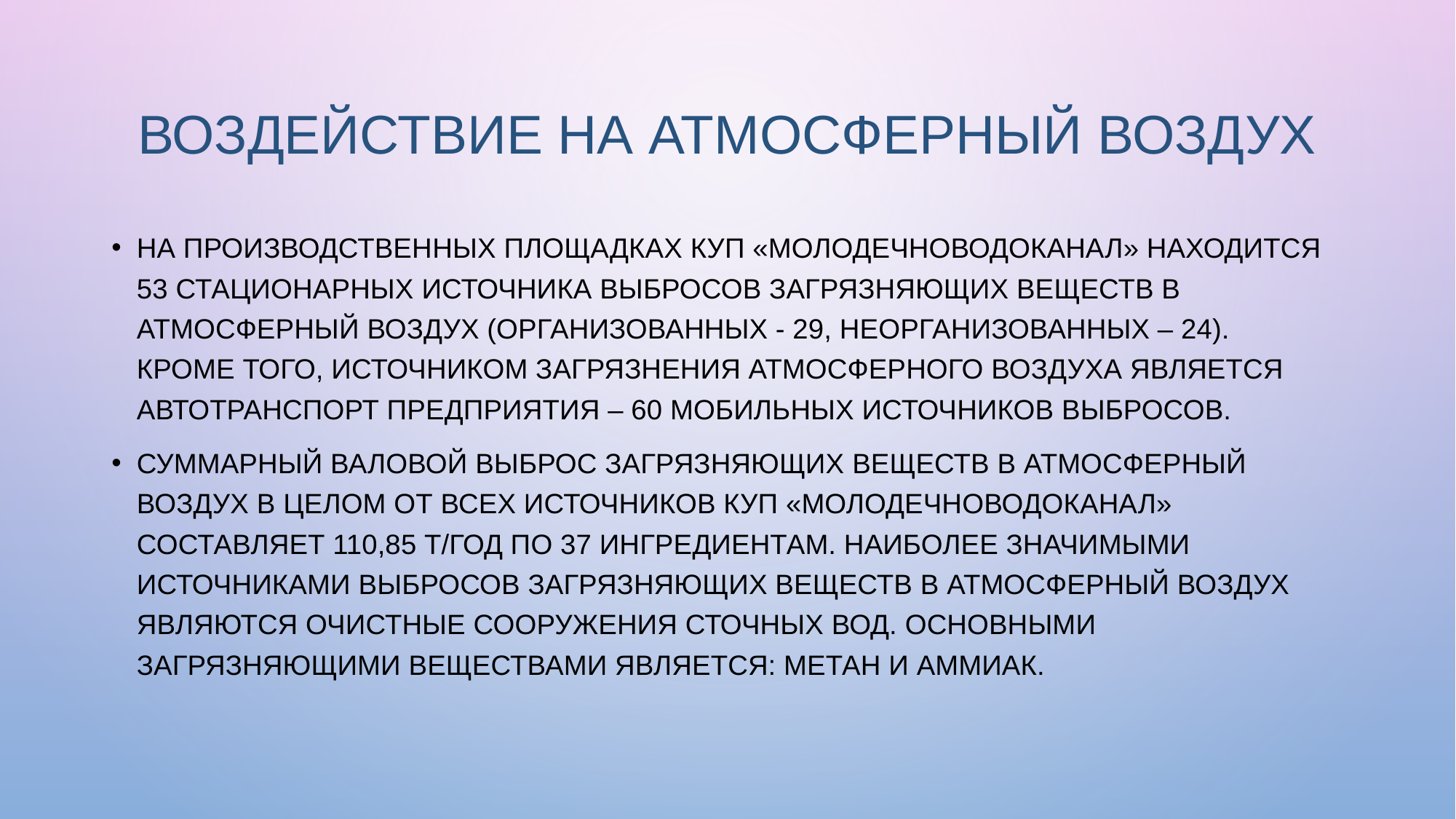

# Воздействие на атмосферный воздух
На производствен­ных площадках КУП «Молодечноводоканал» находится 53 стационарных источника выбросов загрязняющих веществ в атмосферный воздух (организованных - 29, неорганизованных – 24). Кроме того, источником загрязнения атмосферного воздуха является автотранспорт предприятия – 60 мобильных источников выбросов.
Суммарный валовой выброс загрязняющих веществ в атмосферный воздух в целом от всех источников КУП «Молодечноводоканал» составляет 110,85 т/год по 37 ингредиентам. Наиболее значимыми источниками выбросов загрязняющих веществ в атмосферный воздух являются очистные сооружения сточных вод. Основными загрязняющими веществами является: метан и аммиак.